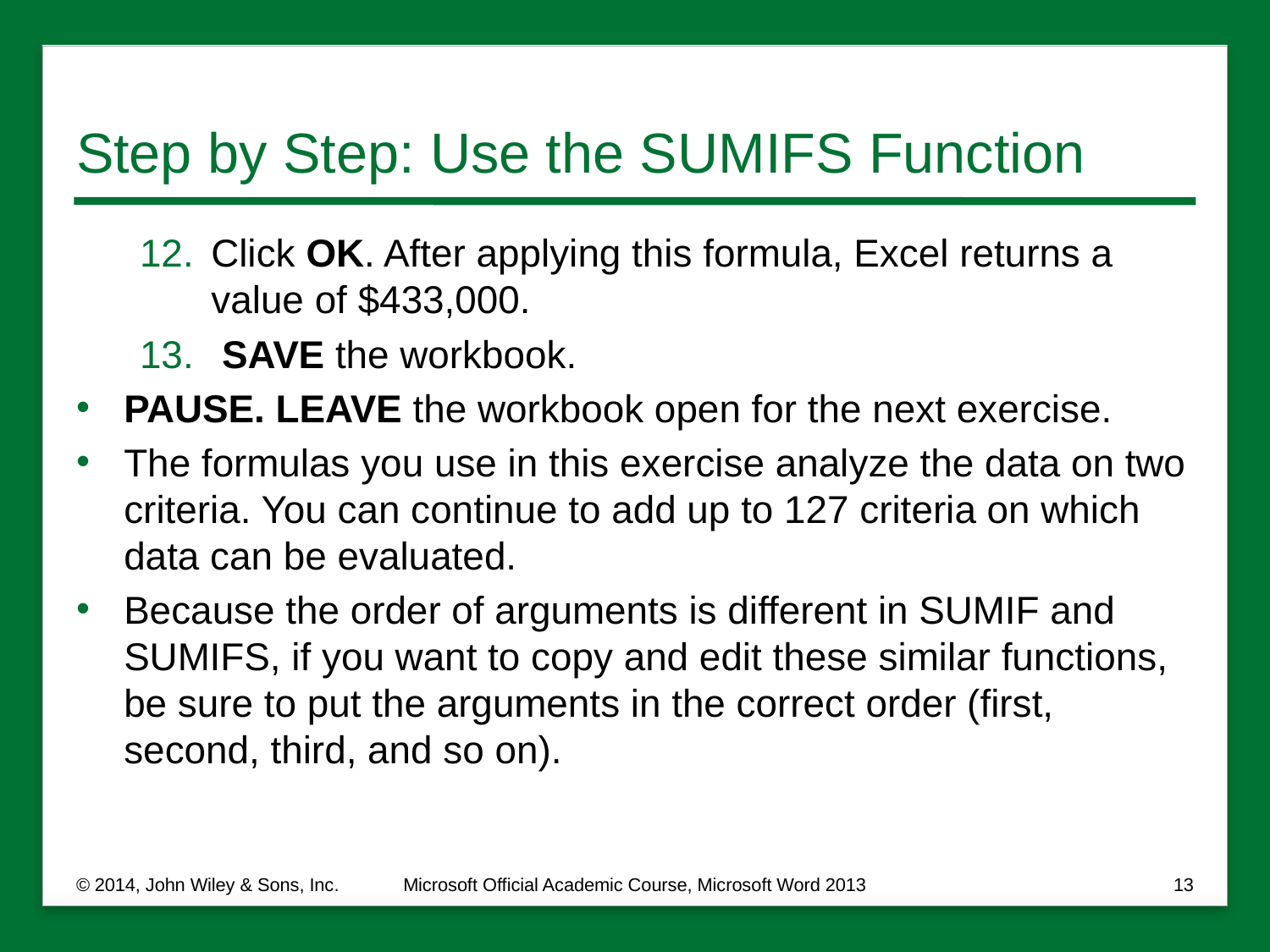

# Step by Step: Use the SUMIFS Function
Click OK. After applying this formula, Excel returns a value of $433,000.
 SAVE the workbook.
PAUSE. LEAVE the workbook open for the next exercise.
The formulas you use in this exercise analyze the data on two criteria. You can continue to add up to 127 criteria on which data can be evaluated.
Because the order of arguments is different in SUMIF and SUMIFS, if you want to copy and edit these similar functions, be sure to put the arguments in the correct order (first, second, third, and so on).
© 2014, John Wiley & Sons, Inc.
Microsoft Official Academic Course, Microsoft Word 2013
13